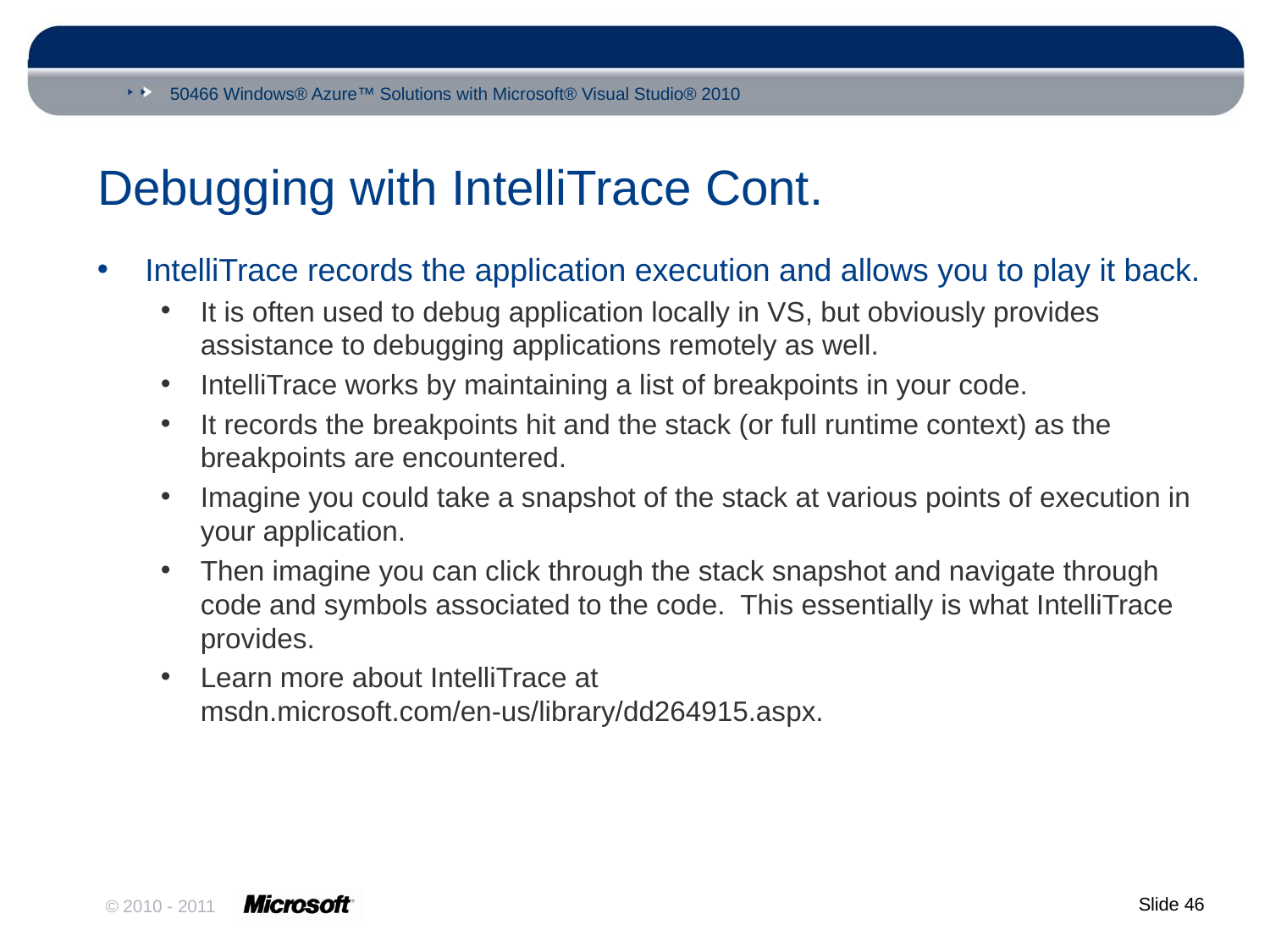

# Debugging with IntelliTrace Cont.
IntelliTrace records the application execution and allows you to play it back.
It is often used to debug application locally in VS, but obviously provides assistance to debugging applications remotely as well.
IntelliTrace works by maintaining a list of breakpoints in your code.
It records the breakpoints hit and the stack (or full runtime context) as the breakpoints are encountered.
Imagine you could take a snapshot of the stack at various points of execution in your application.
Then imagine you can click through the stack snapshot and navigate through code and symbols associated to the code.  This essentially is what IntelliTrace provides.
Learn more about IntelliTrace at msdn.microsoft.com/en-us/library/dd264915.aspx.